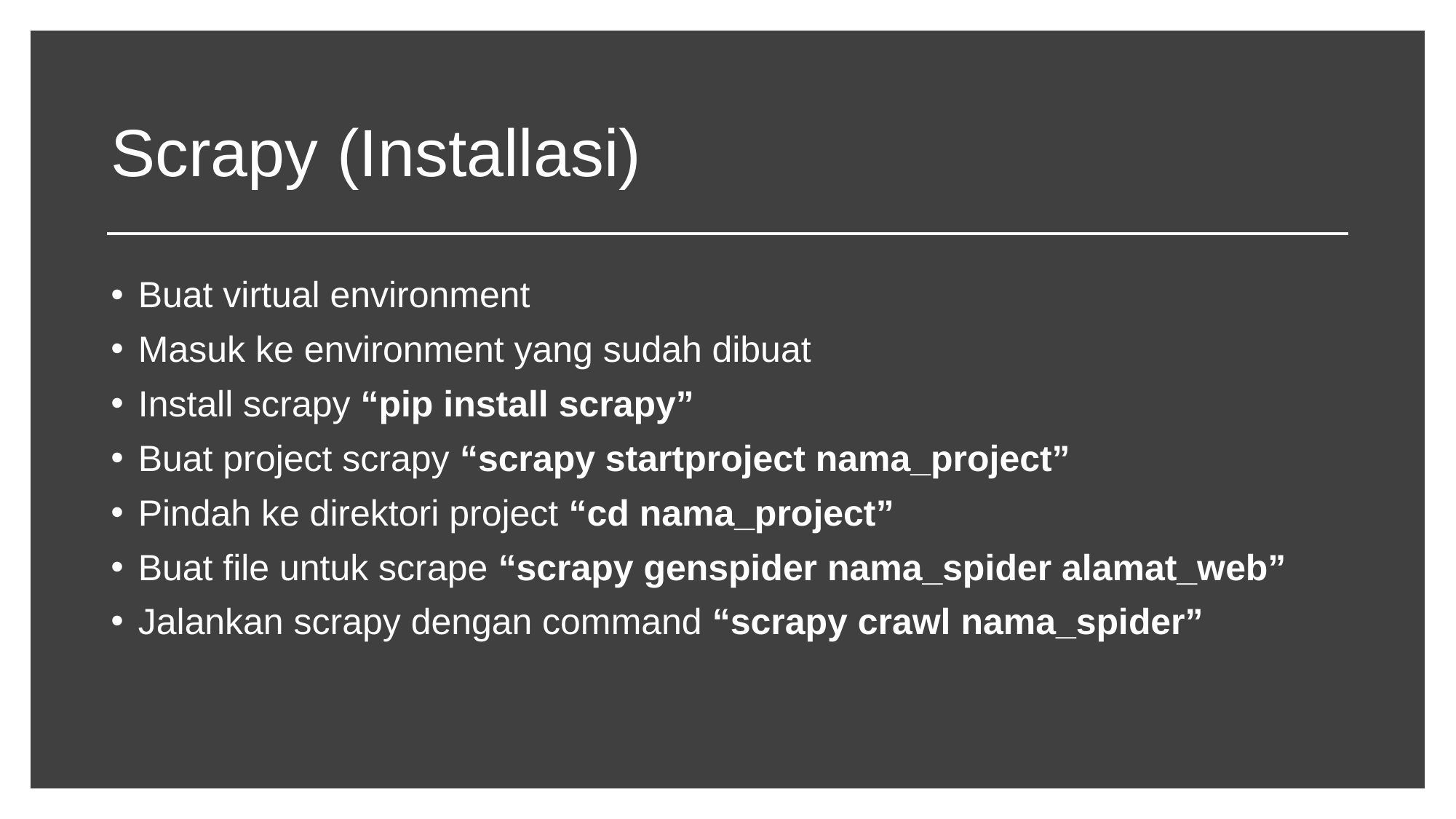

# Scrapy (Installasi)
Buat virtual environment
Masuk ke environment yang sudah dibuat
Install scrapy “pip install scrapy”
Buat project scrapy “scrapy startproject nama_project”
Pindah ke direktori project “cd nama_project”
Buat file untuk scrape “scrapy genspider nama_spider alamat_web”
Jalankan scrapy dengan command “scrapy crawl nama_spider”